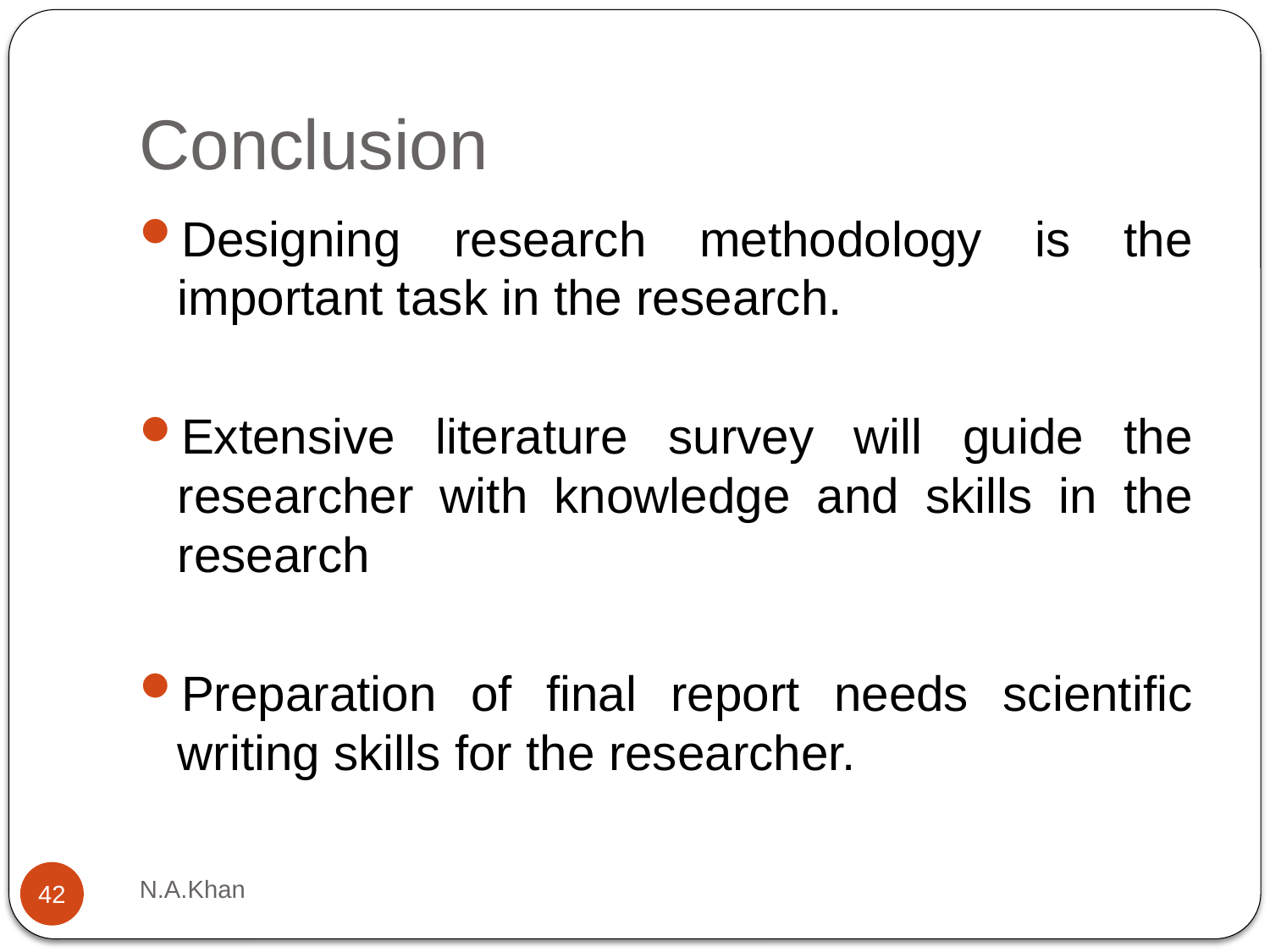

# Conclusion
Designing research methodology is the important task in the research.

Extensive literature survey will guide the researcher with knowledge and skills in the research

Preparation of final report needs scientific writing skills for the researcher.
N.A.Khan
42